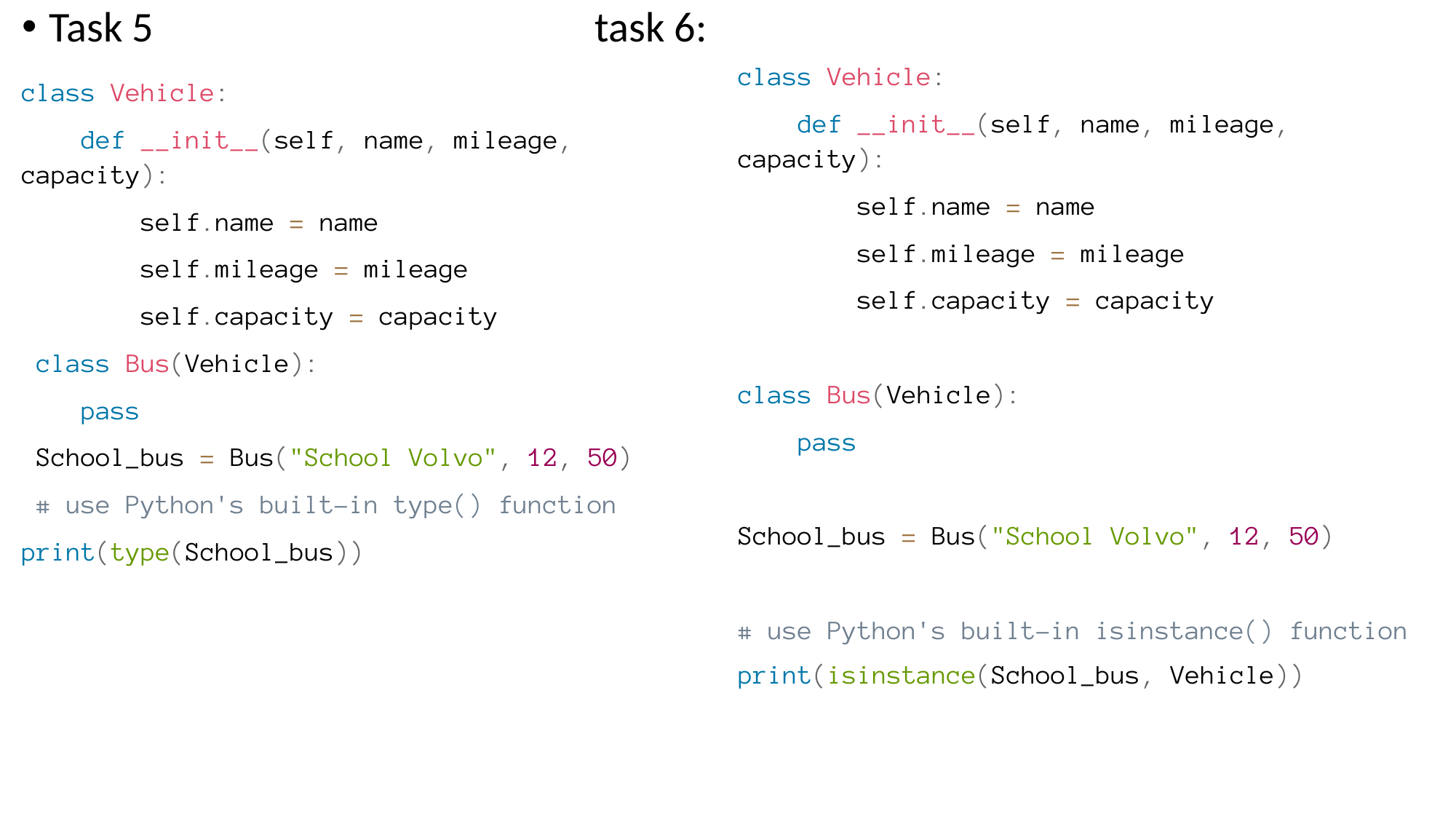

Task 5					task 6:
class Vehicle:
    def __init__(self, name, mileage, capacity):
        self.name = name
        self.mileage = mileage
        self.capacity = capacity

class Bus(Vehicle):
    pass

School_bus = Bus("School Volvo", 12, 50)

# use Python's built-in isinstance() function
print(isinstance(School_bus, Vehicle))
class Vehicle:
    def __init__(self, name, mileage, capacity):
        self.name = name
        self.mileage = mileage
        self.capacity = capacity
 class Bus(Vehicle):
    pass
 School_bus = Bus("School Volvo", 12, 50)
 # use Python's built-in type() function
print(type(School_bus))